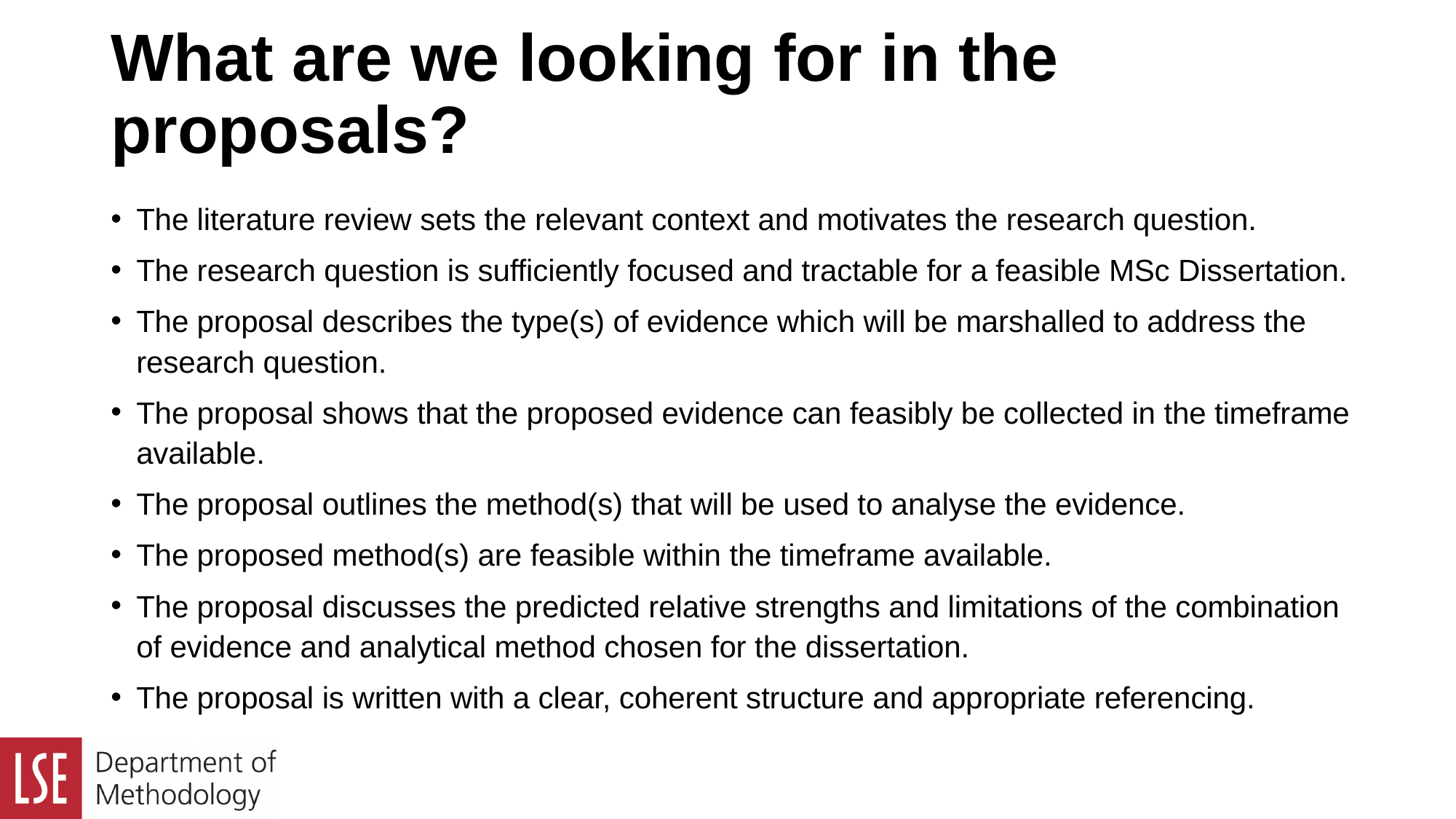

# What are we looking for in the proposals?
The literature review sets the relevant context and motivates the research question.
The research question is sufficiently focused and tractable for a feasible MSc Dissertation.
The proposal describes the type(s) of evidence which will be marshalled to address the research question.
The proposal shows that the proposed evidence can feasibly be collected in the timeframe available.
The proposal outlines the method(s) that will be used to analyse the evidence.
The proposed method(s) are feasible within the timeframe available.
The proposal discusses the predicted relative strengths and limitations of the combination of evidence and analytical method chosen for the dissertation.
The proposal is written with a clear, coherent structure and appropriate referencing.